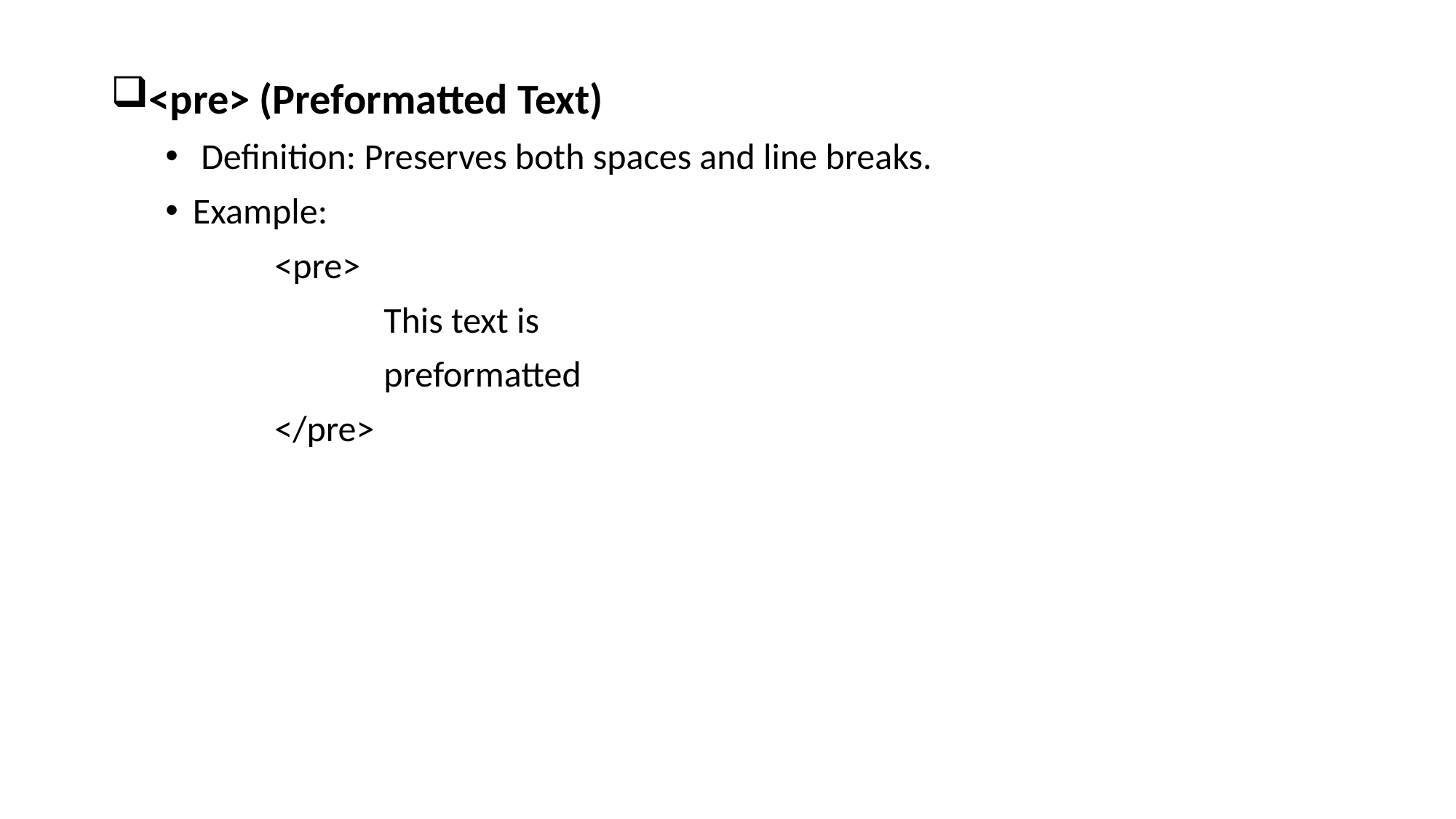

<pre> (Preformatted Text)
 Definition: Preserves both spaces and line breaks.
Example:
	<pre>
		This text is
		preformatted
	</pre>